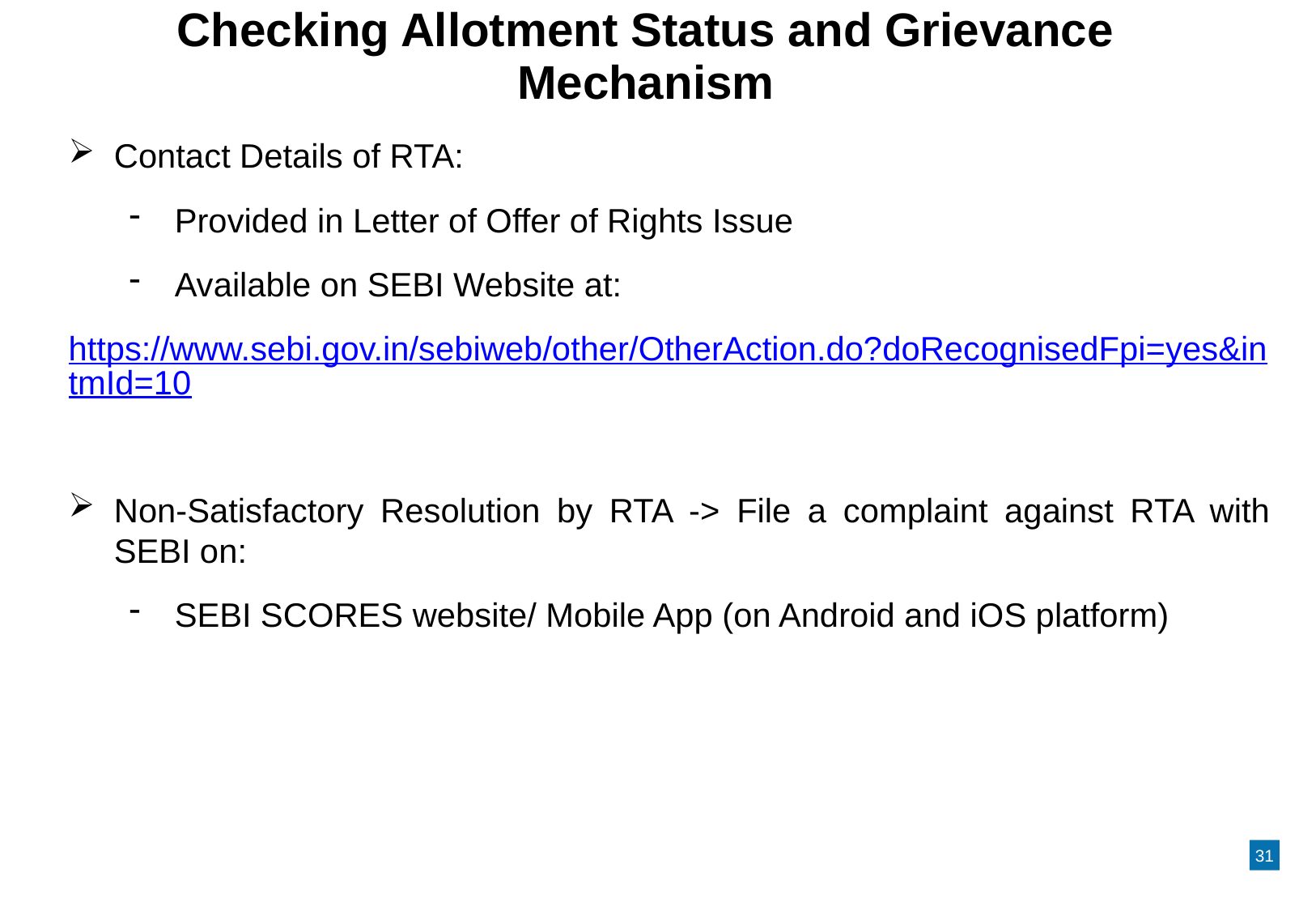

Checking Allotment Status and Grievance Mechanism
Contact Details of RTA:
Provided in Letter of Offer of Rights Issue
Available on SEBI Website at:
https://www.sebi.gov.in/sebiweb/other/OtherAction.do?doRecognisedFpi=yes&intmId=10

Non-Satisfactory Resolution by RTA -> File a complaint against RTA with SEBI on:
SEBI SCORES website/ Mobile App (on Android and iOS platform)

31